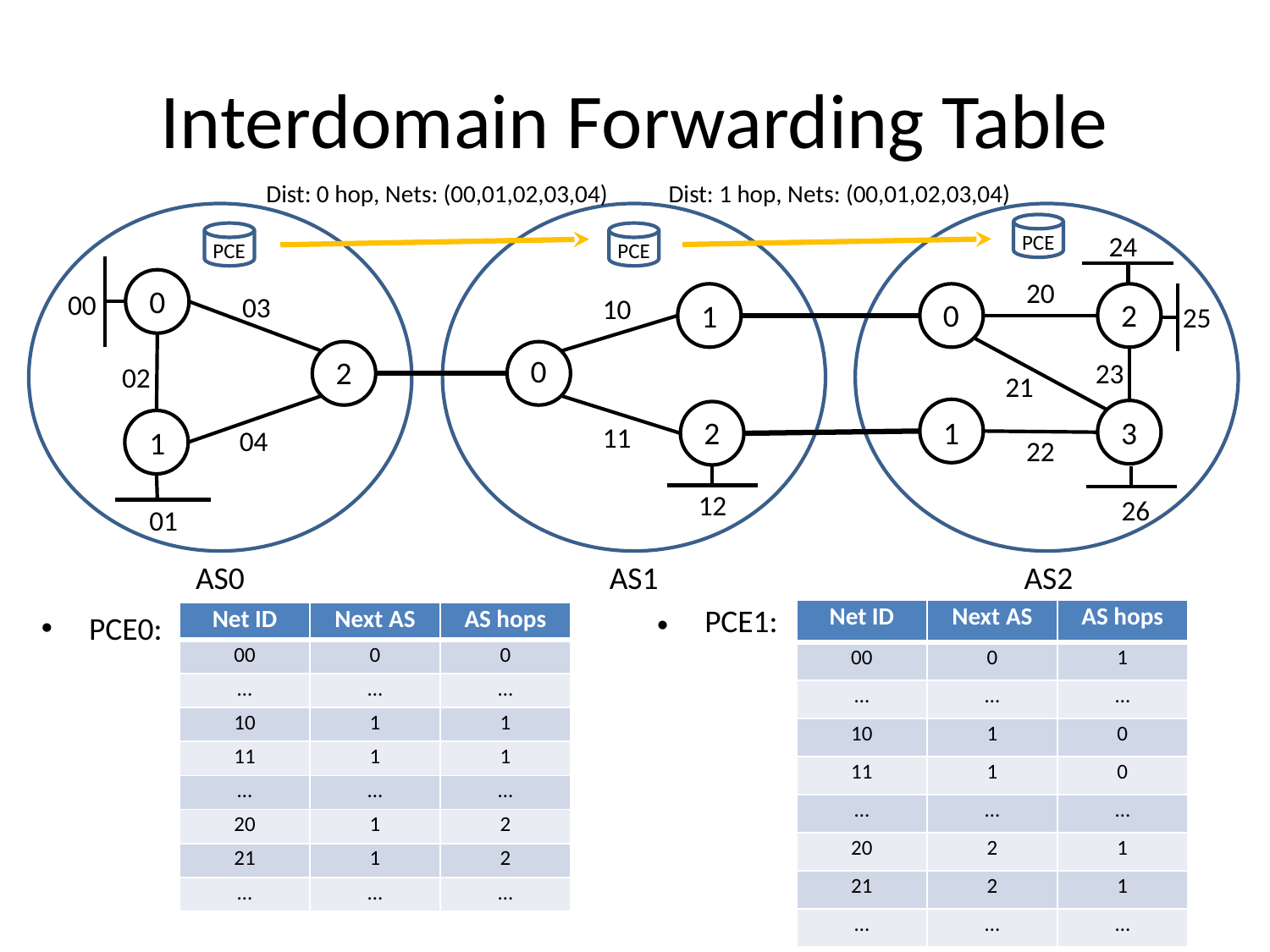

# Interdomain Forwarding Table
Dist: 0 hop, Nets: (00,01,02,03,04)
Dist: 1 hop, Nets: (00,01,02,03,04)

PCE
24

PCE

PCE
20

0
00
03

0

2
10
1
25

0
2
23
02
21

1

3

2

11
1
04
22
12
26
01
AS0
AS1
AS2
| Net ID | Next AS | AS hops |
| --- | --- | --- |
| 00 | 0 | 1 |
| … | … | … |
| 10 | 1 | 0 |
| 11 | 1 | 0 |
| … | … | … |
| 20 | 2 | 1 |
| 21 | 2 | 1 |
| … | … | … |
PCE0:

| Net ID | Next AS | AS hops |
| --- | --- | --- |
| 00 | 0 | 0 |
| … | … | … |
| 10 | 1 | 1 |
| 11 | 1 | 1 |
| … | … | … |
| 20 | 1 | 2 |
| 21 | 1 | 2 |
| … | … | … |
PCE1: